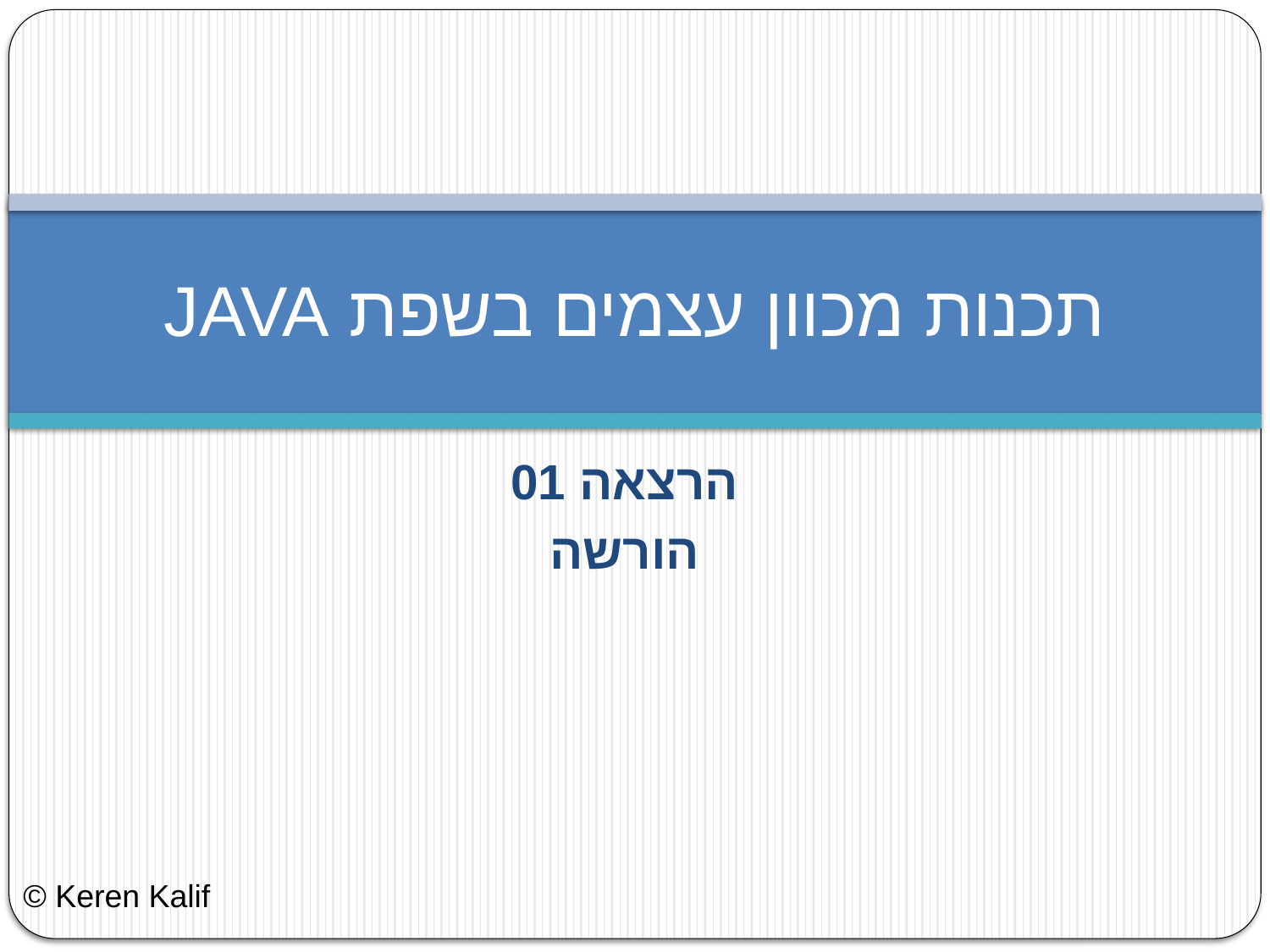

# תכנות מכוון עצמים בשפת JAVA
הרצאה 01
הורשה

© Keren Kalif